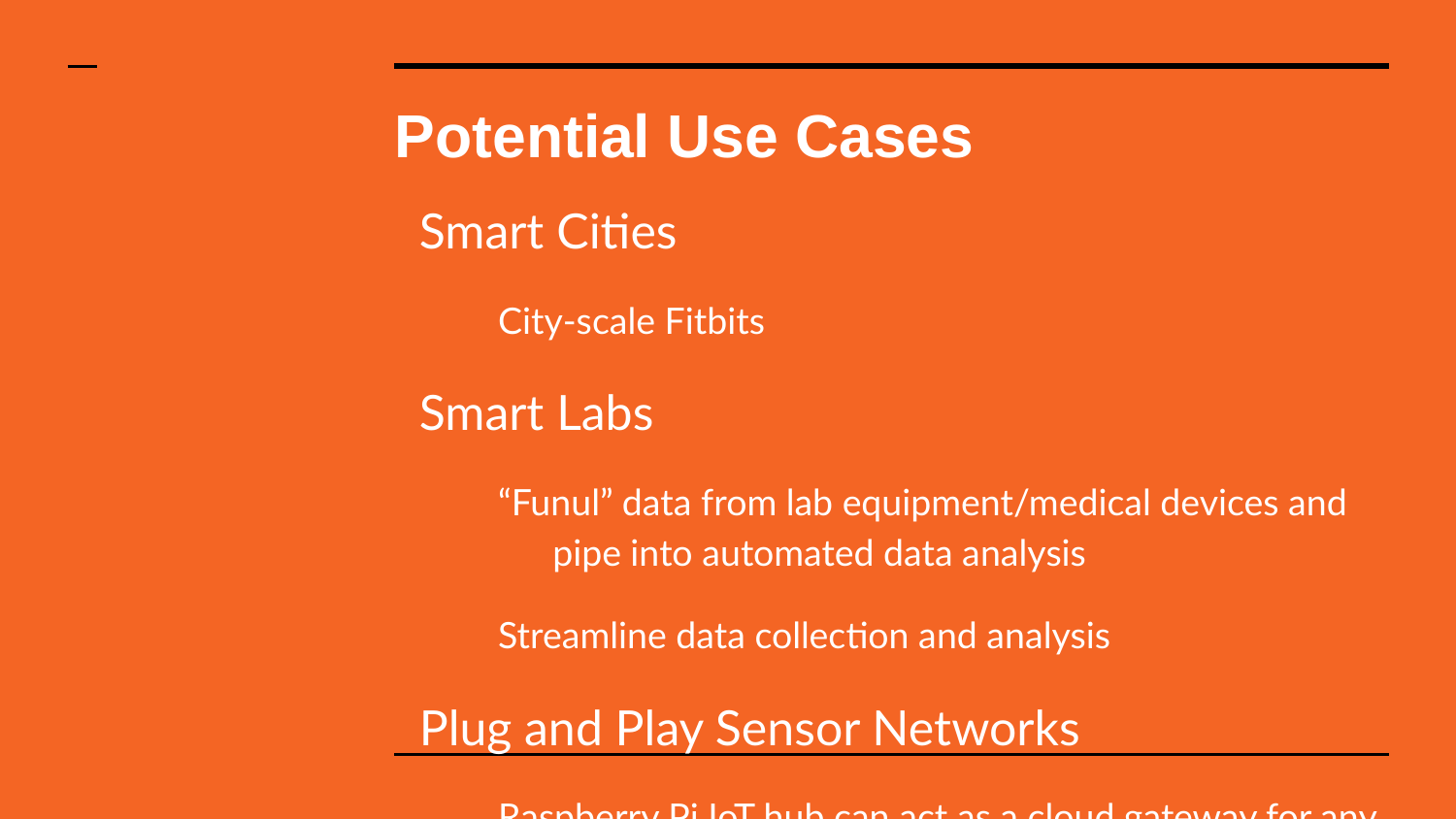

# Potential Use Cases
Smart Cities
City-scale Fitbits
Smart Labs
“Funul” data from lab equipment/medical devices and pipe into automated data analysis
Streamline data collection and analysis
Plug and Play Sensor Networks
Raspberry Pi IoT hub can act as a cloud gateway for any wireless protocol
What data will you pipe in?